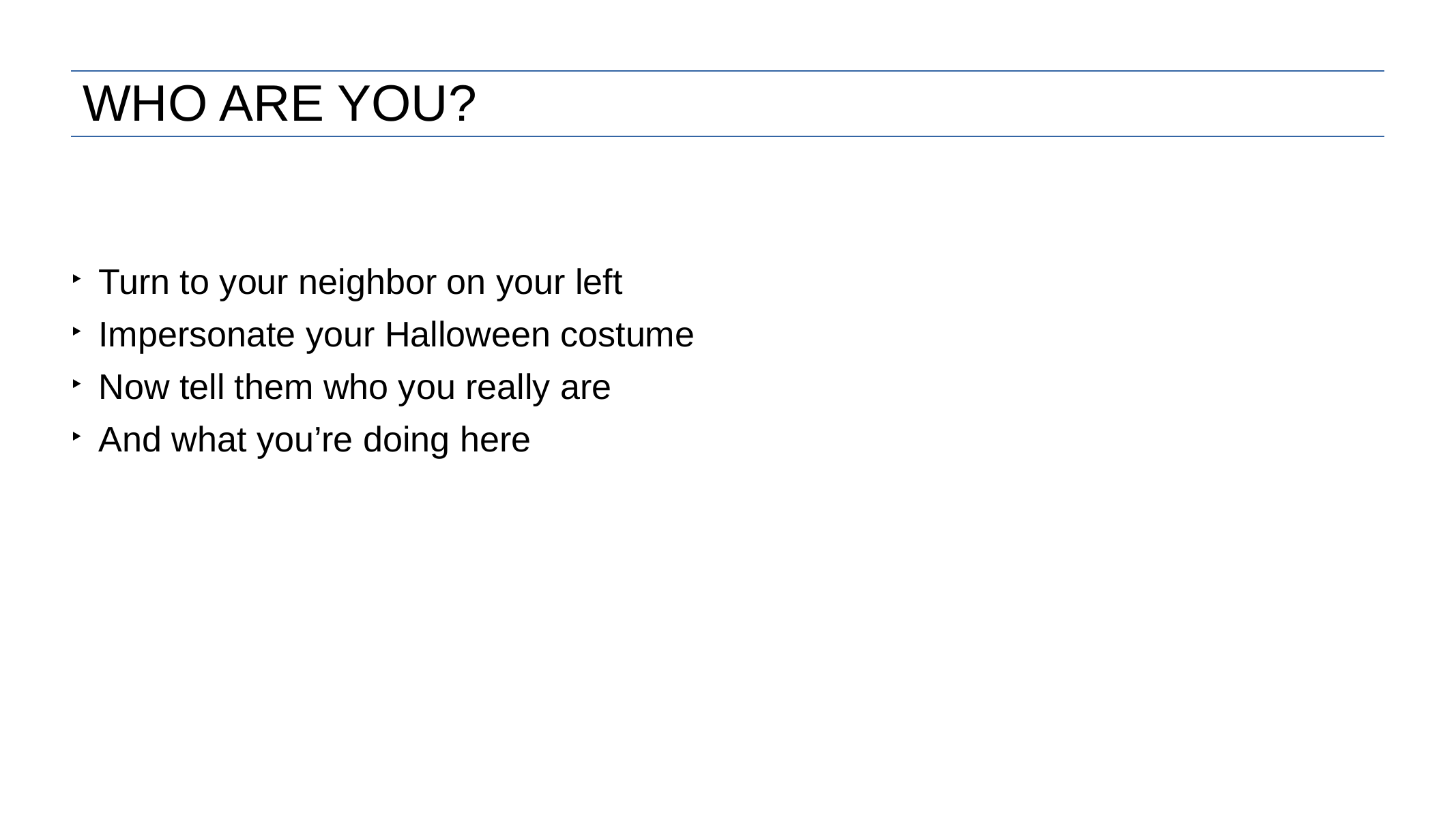

WHO ARE YOU?
Turn to your neighbor on your left
Impersonate your Halloween costume
Now tell them who you really are
And what you’re doing here